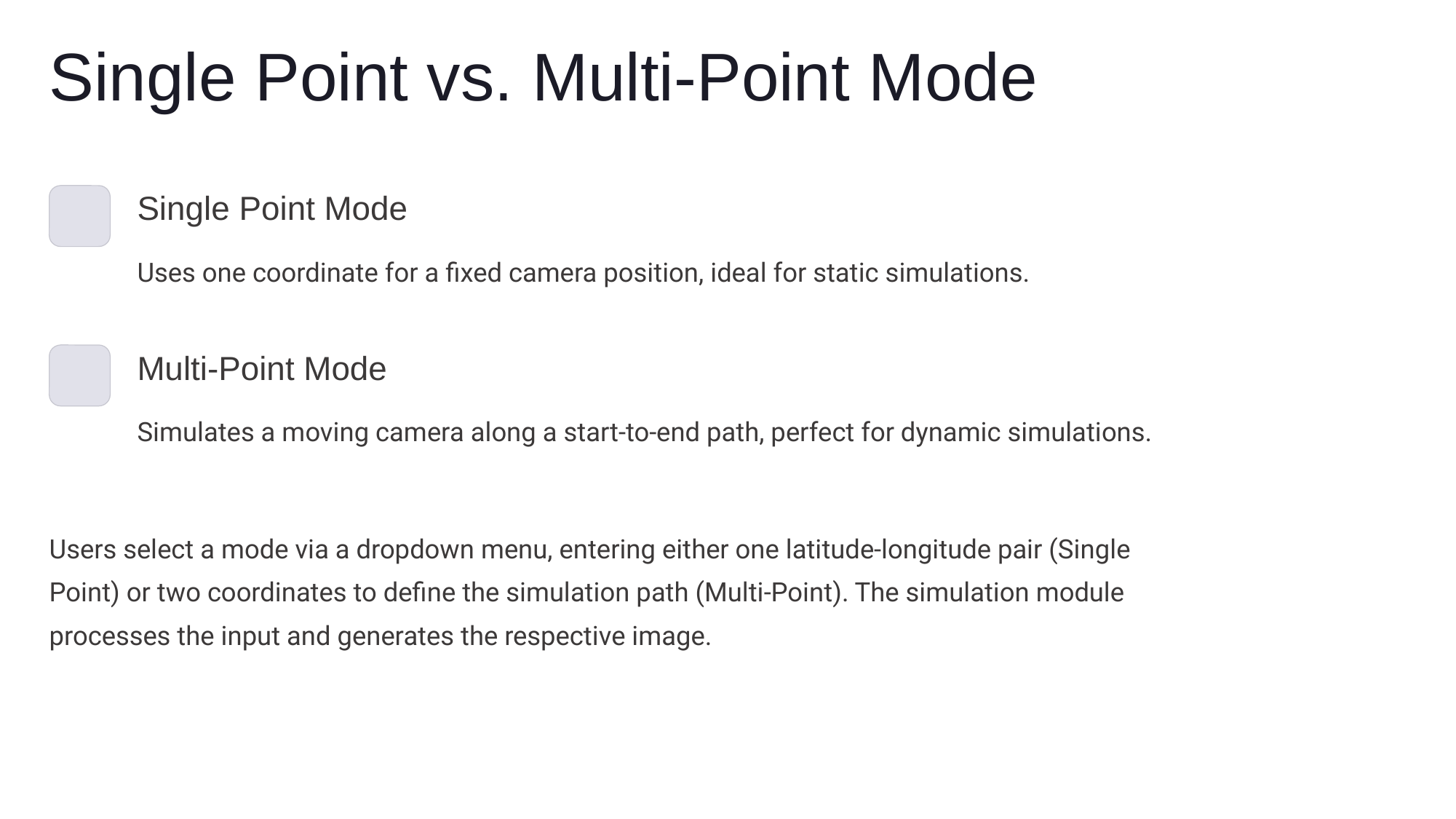

Single Point vs. Multi-Point Mode

Single Point Mode
Uses one coordinate for a fixed camera position, ideal for static simulations.

Multi-Point Mode
Simulates a moving camera along a start-to-end path, perfect for dynamic simulations.
Users select a mode via a dropdown menu, entering either one latitude-longitude pair (Single Point) or two coordinates to define the simulation path (Multi-Point). The simulation module processes the input and generates the respective image.